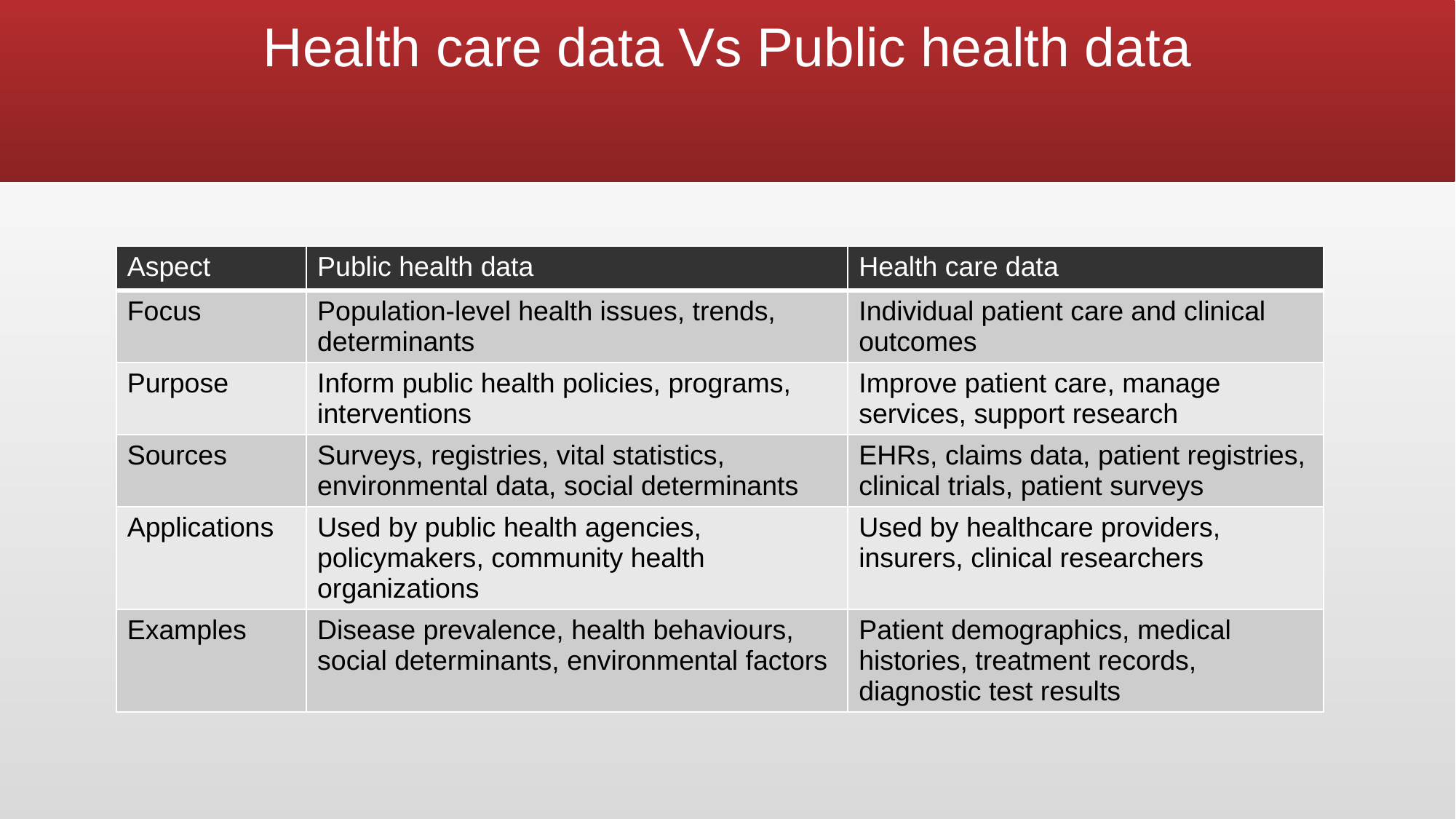

# Health care data Vs Public health data
| Aspect | Public health data | Health care data |
| --- | --- | --- |
| Focus | Population-level health issues, trends, determinants | Individual patient care and clinical outcomes |
| Purpose | Inform public health policies, programs, interventions | Improve patient care, manage services, support research |
| Sources | Surveys, registries, vital statistics, environmental data, social determinants | EHRs, claims data, patient registries, clinical trials, patient surveys |
| Applications | Used by public health agencies, policymakers, community health organizations | Used by healthcare providers, insurers, clinical researchers |
| Examples | Disease prevalence, health behaviours, social determinants, environmental factors | Patient demographics, medical histories, treatment records, diagnostic test results |